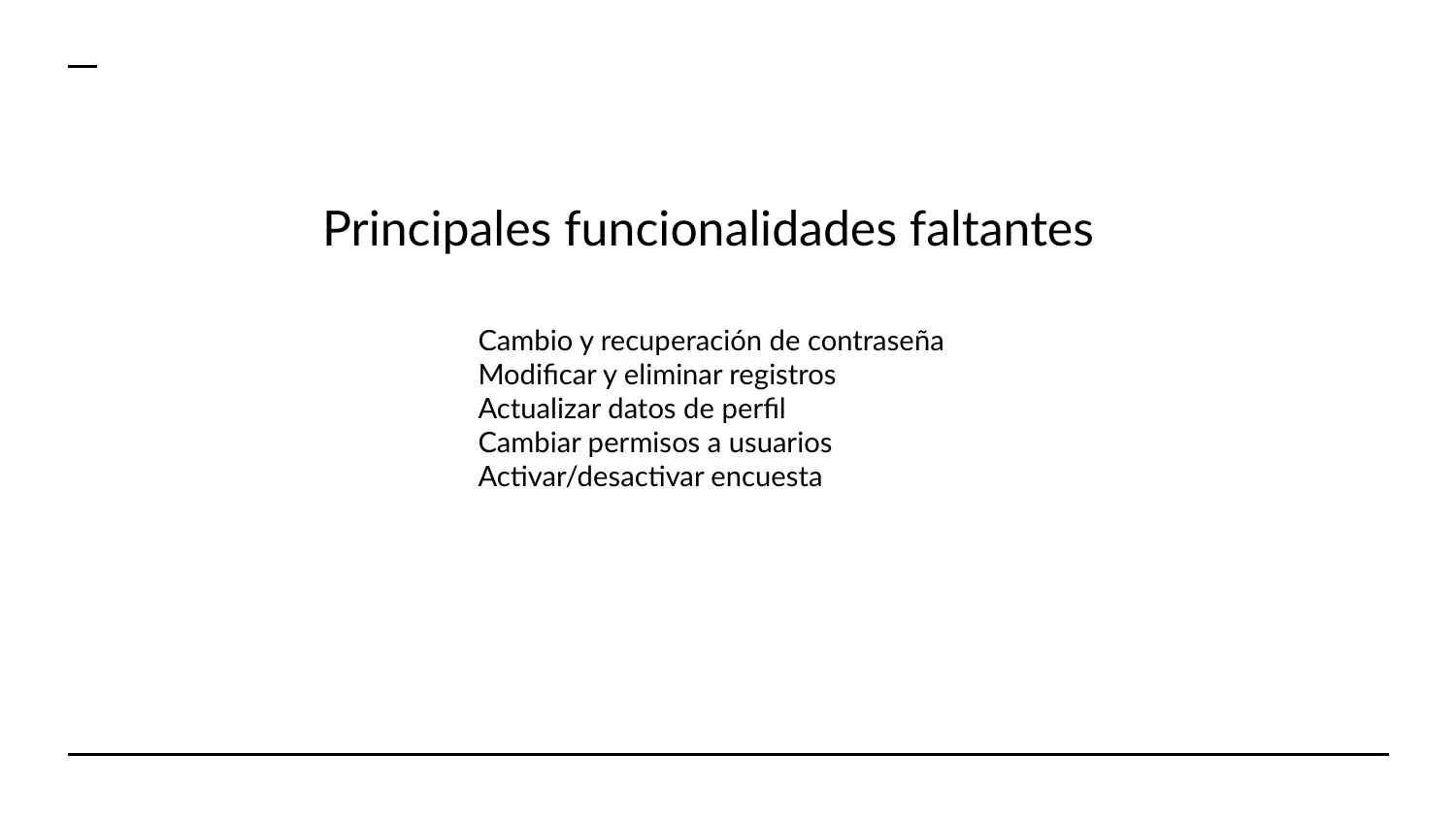

Principales funcionalidades faltantes
Cambio y recuperación de contraseña
Modificar y eliminar registros
Actualizar datos de perfil
Cambiar permisos a usuarios
Activar/desactivar encuesta